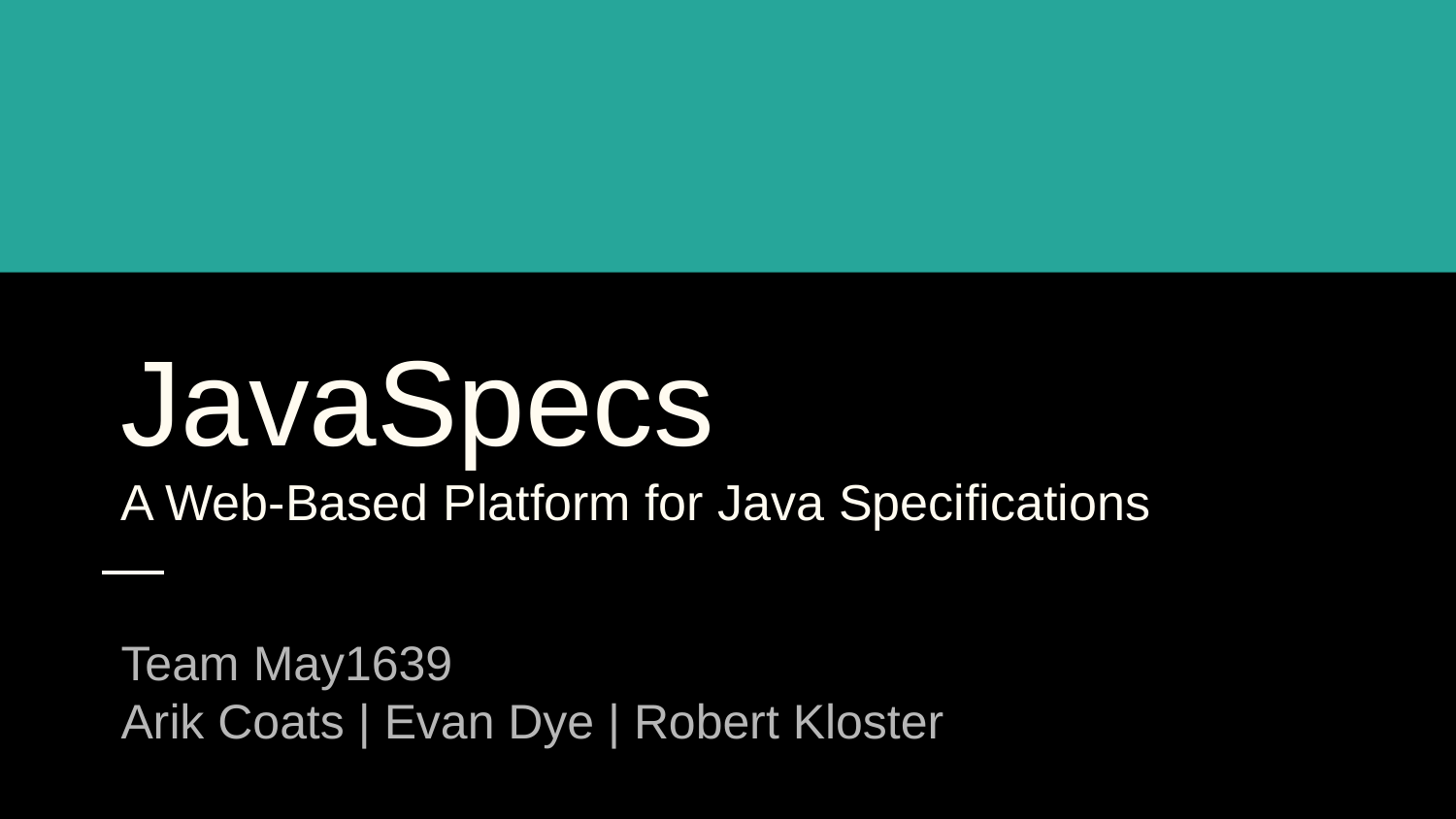

# JavaSpecs
A Web-Based Platform for Java Specifications
Team May1639
Arik Coats | Evan Dye | Robert Kloster